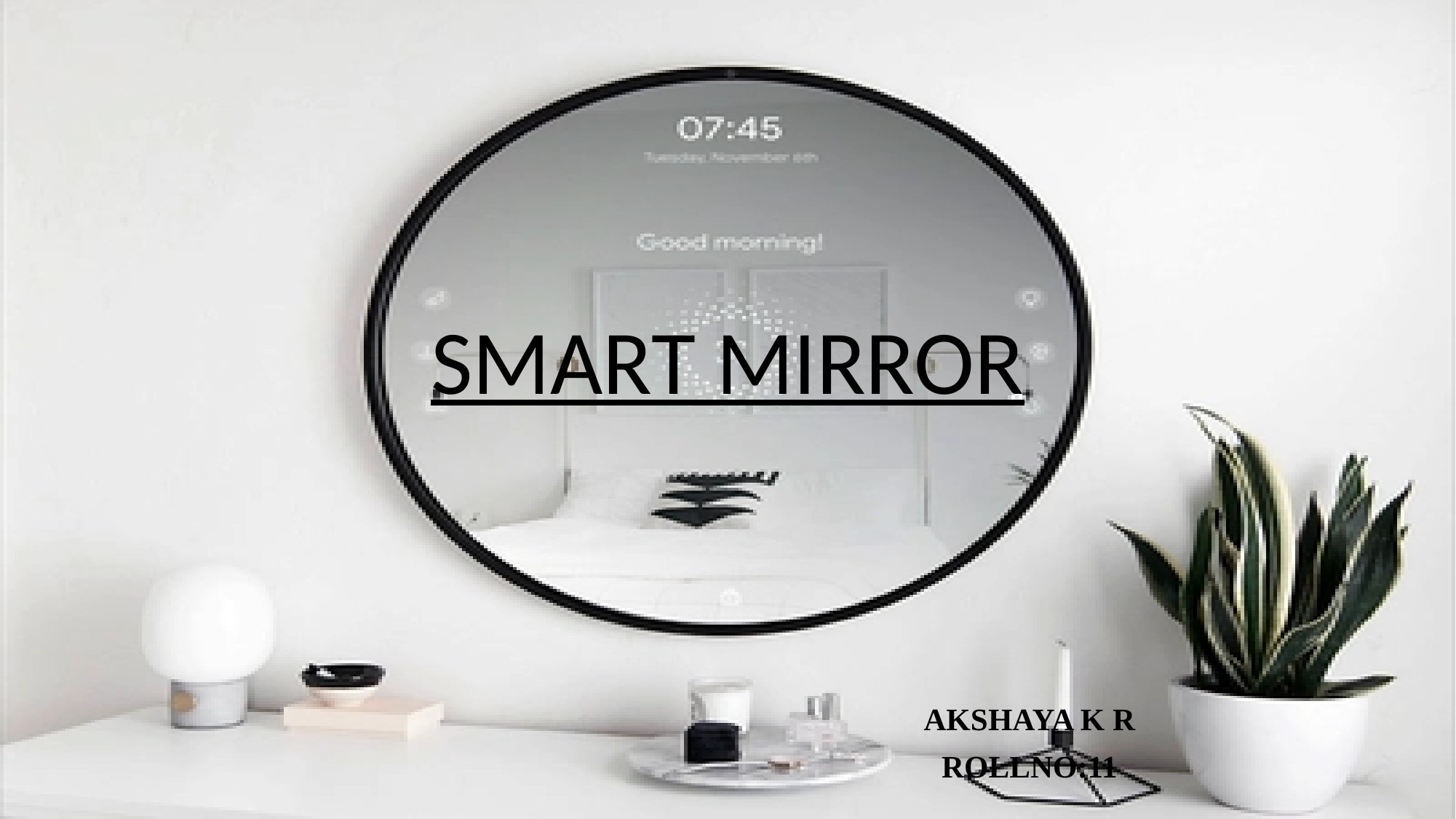

# SMART MIRROR
AKSHAYA K R
ROLLNO:11